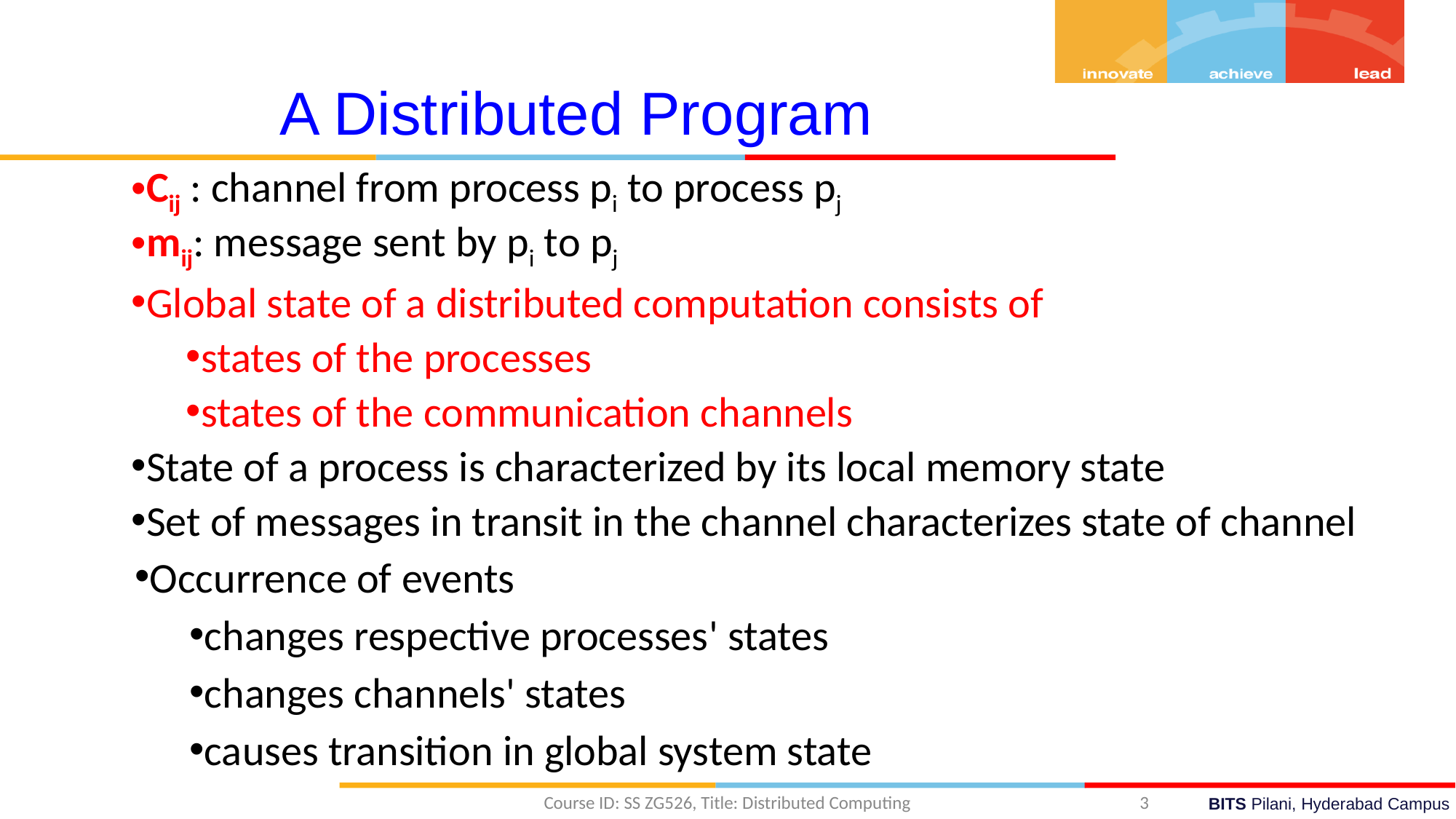

A Distributed Program
Cij : channel from process pi to process pj
mij: message sent by pi to pj
Global state of a distributed computation consists of
states of the processes
states of the communication channels
State of a process is characterized by its local memory state
Set of messages in transit in the channel characterizes state of channel
Occurrence of events
changes respective processes' states
changes channels' states
causes transition in global system state

Course ID: SS ZG526, Title: Distributed Computing
3